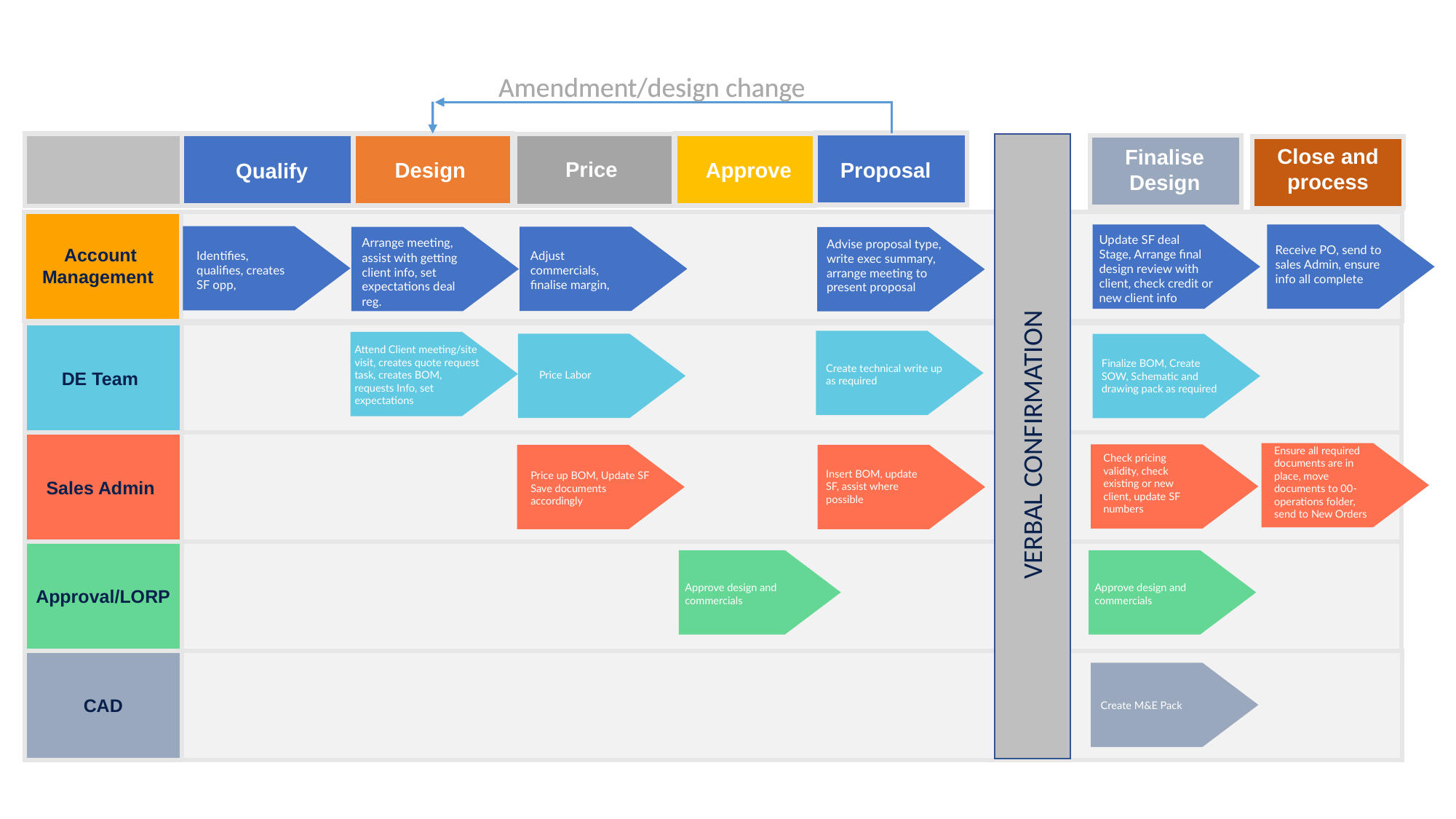

Amendment/design change
Amendment/design change

VERBAL CONFIRMATION

Close and process
Finalise Design
Price
Design
Approve
Proposal
Qualify

Receive PO, send to sales Admin, ensure info all complete
Update SF deal
Stage, Arrange final design review with client, check credit or new client info

Identifies, qualifies, creates SF opp,

Adjust commercials, finalise margin,

Arrange meeting, assist with getting client info, set expectations deal reg.

Advise proposal type, write exec summary, arrange meeting to present proposal
Account Management

Create technical write up as required

Attend Client meeting/site visit, creates quote request task, creates BOM, requests Info, set expectations

Price Labor

Finalize BOM, Create SOW, Schematic and drawing pack as required
DE Team

Ensure all required documents are in place, move documents to 00- operations folder, send to New Orders

Check pricing validity, check existing or new client, update SF numbers

Price up BOM, Update SF
Save documents accordingly

Insert BOM, update SF, assist where possible
Sales Admin

Approve design and commercials

Approve design and commercials
Approval/LORP

Create M&E Pack
CAD